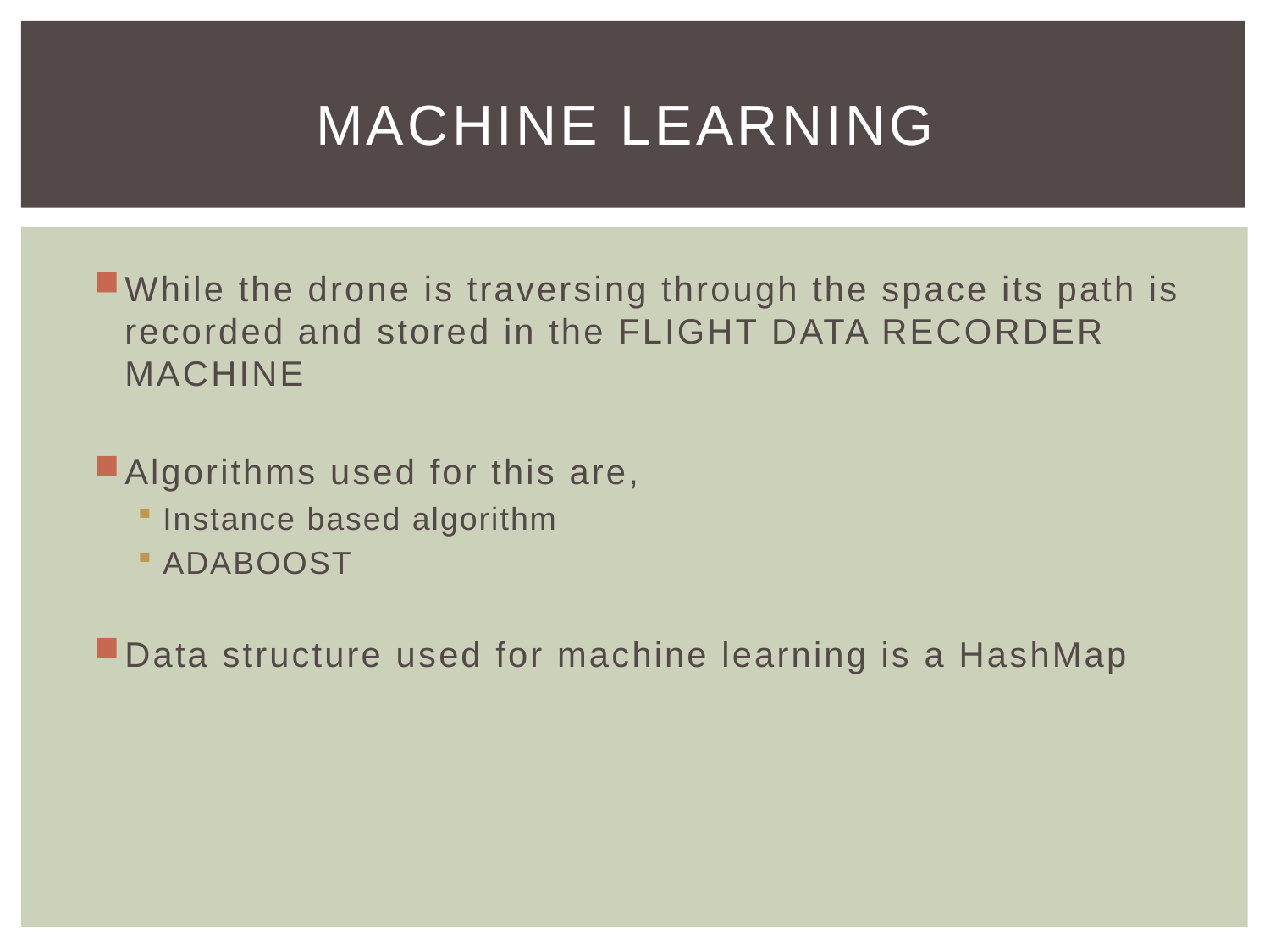

# Machine Learning

While the drone is traversing through the space its path is recorded and stored in the FLIGHT DATA RECORDER MACHINE

Algorithms used for this are,
Instance based algorithm
ADABOOST

Data structure used for machine learning is a HashMap